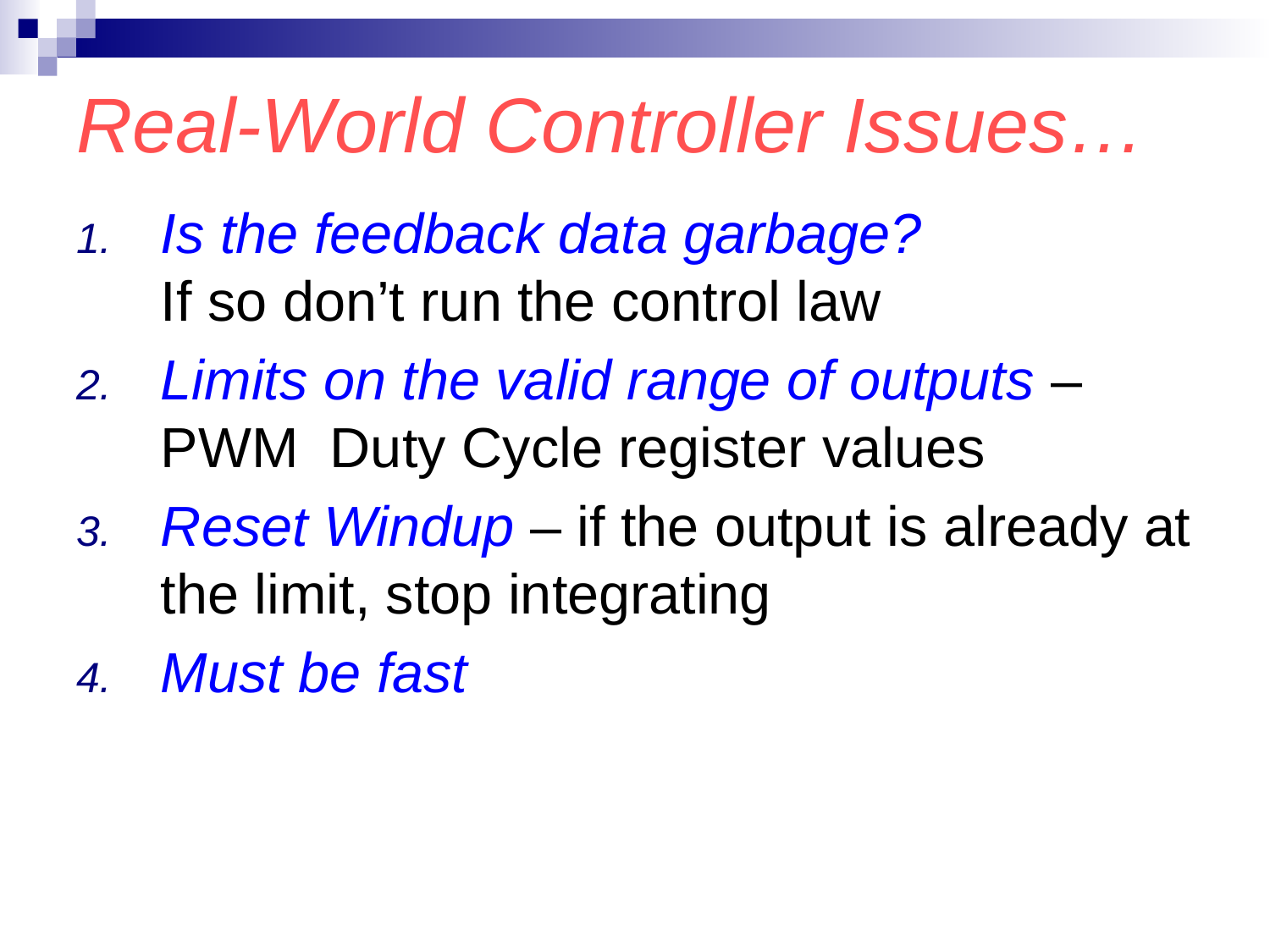

# Real-World Controller Issues…
Is the feedback data garbage?
If so don’t run the control law
Limits on the valid range of outputs –PWM  Duty Cycle register values
Reset Windup – if the output is already at the limit, stop integrating
Must be fast